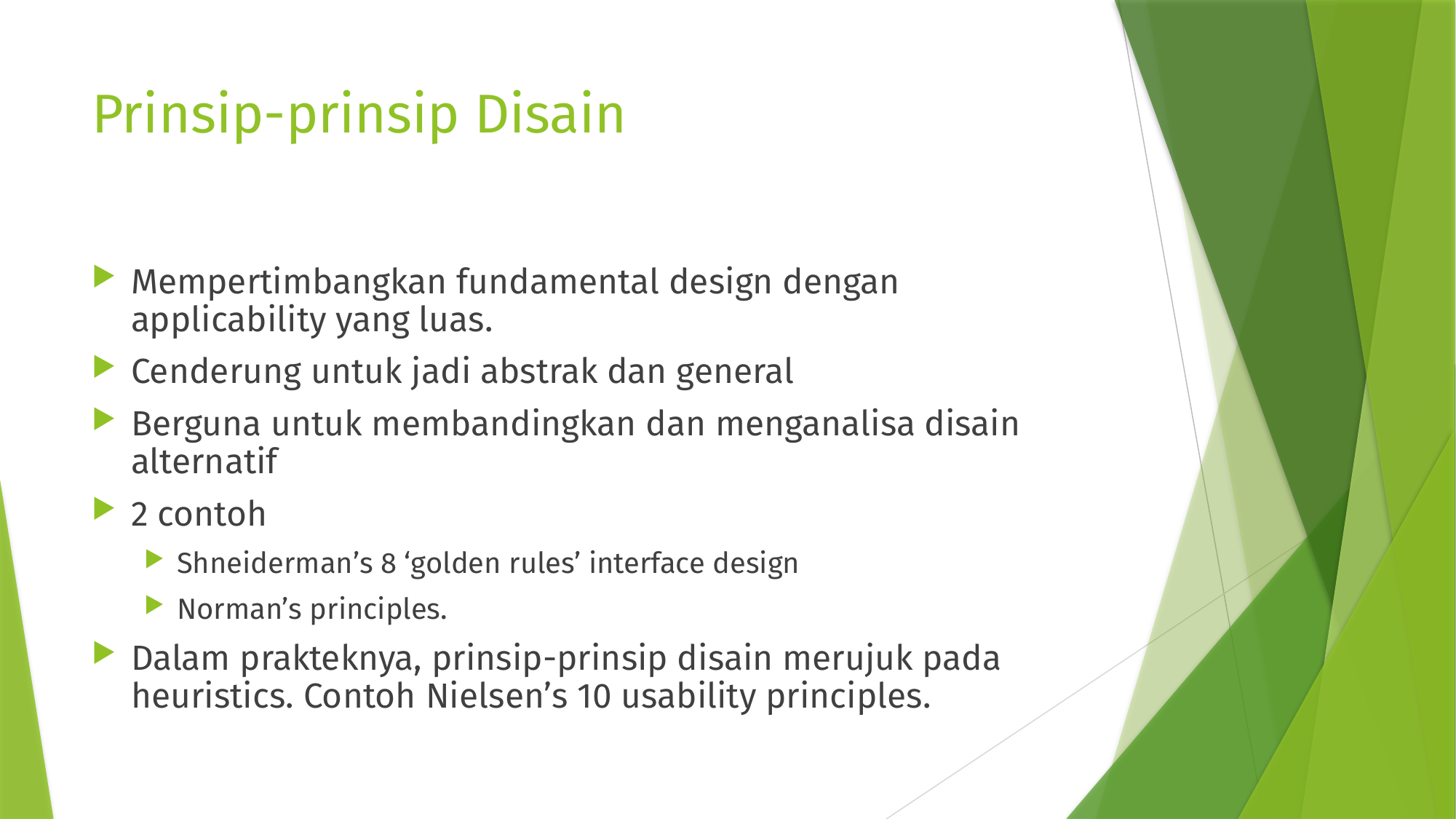

# Prinsip-prinsip Disain
Mempertimbangkan fundamental design dengan applicability yang luas.
Cenderung untuk jadi abstrak dan general
Berguna untuk membandingkan dan menganalisa disain alternatif
2 contoh
Shneiderman’s 8 ‘golden rules’ interface design
Norman’s principles.
Dalam prakteknya, prinsip-prinsip disain merujuk pada heuristics. Contoh Nielsen’s 10 usability principles.